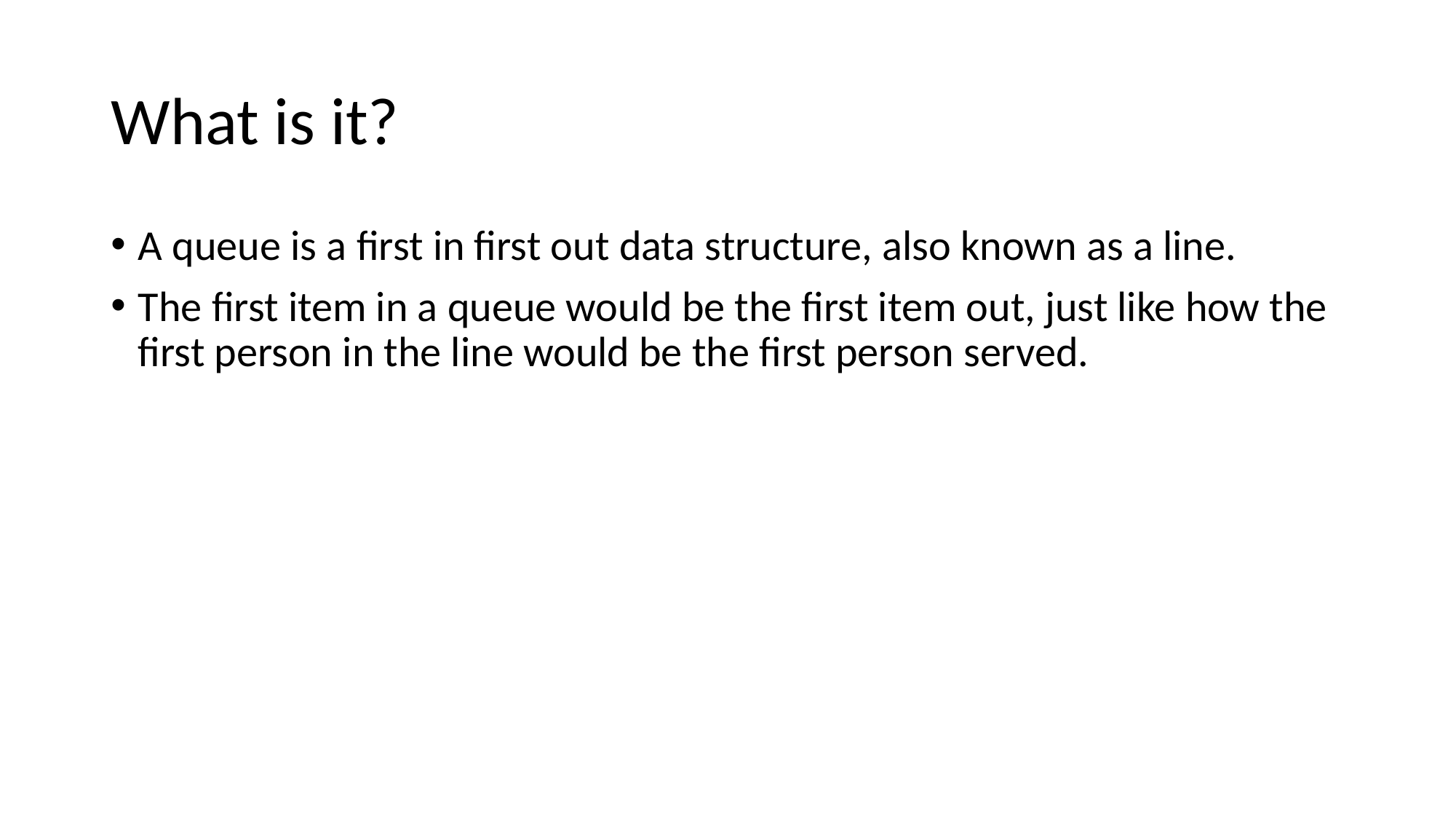

# What is it?
A queue is a first in first out data structure, also known as a line.
The first item in a queue would be the first item out, just like how the first person in the line would be the first person served.